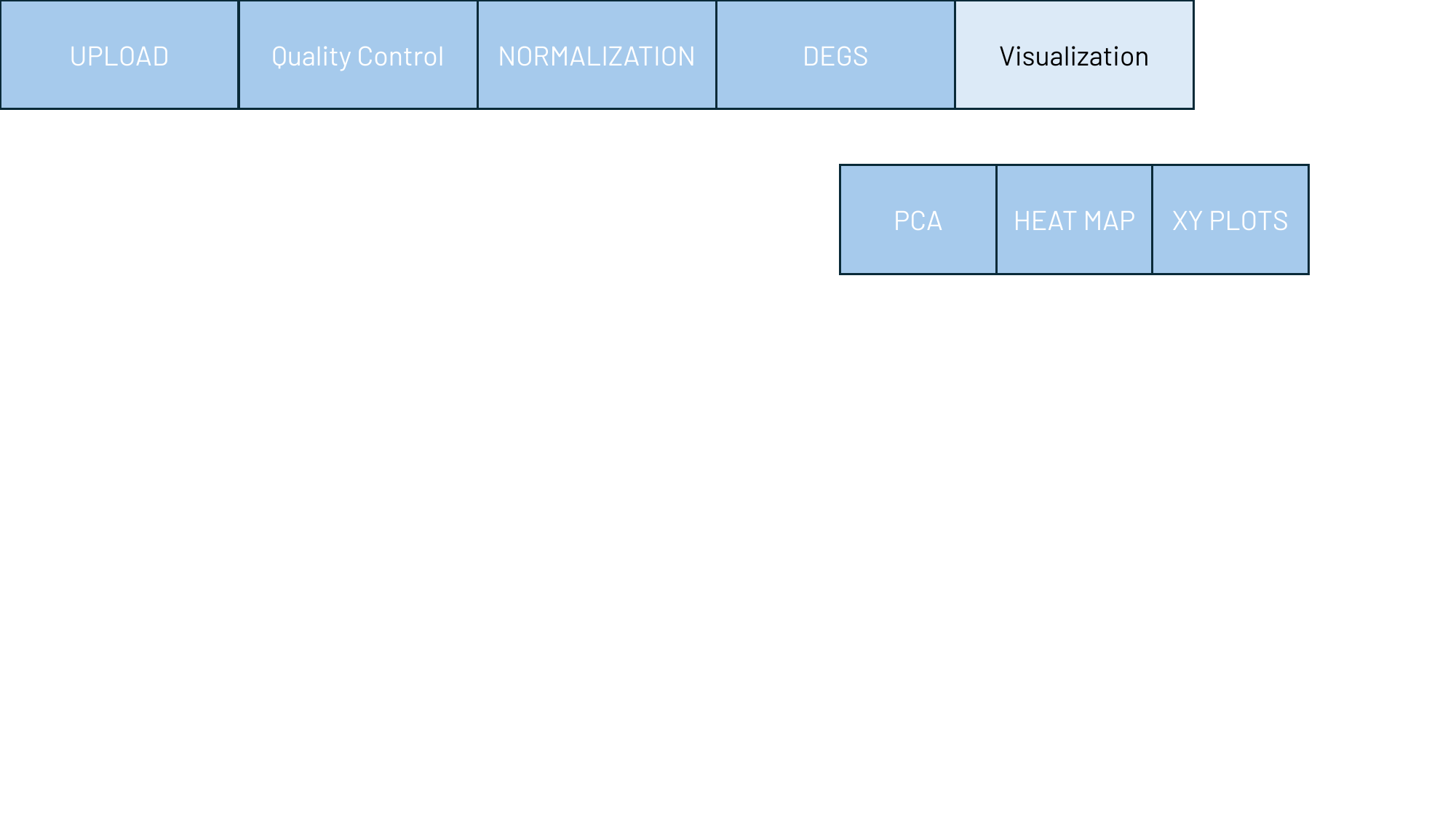

UPLOAD
Quality Control
NORMALIZATION
DEGS
Visualization
PCA
HEAT MAP
XY PLOTS